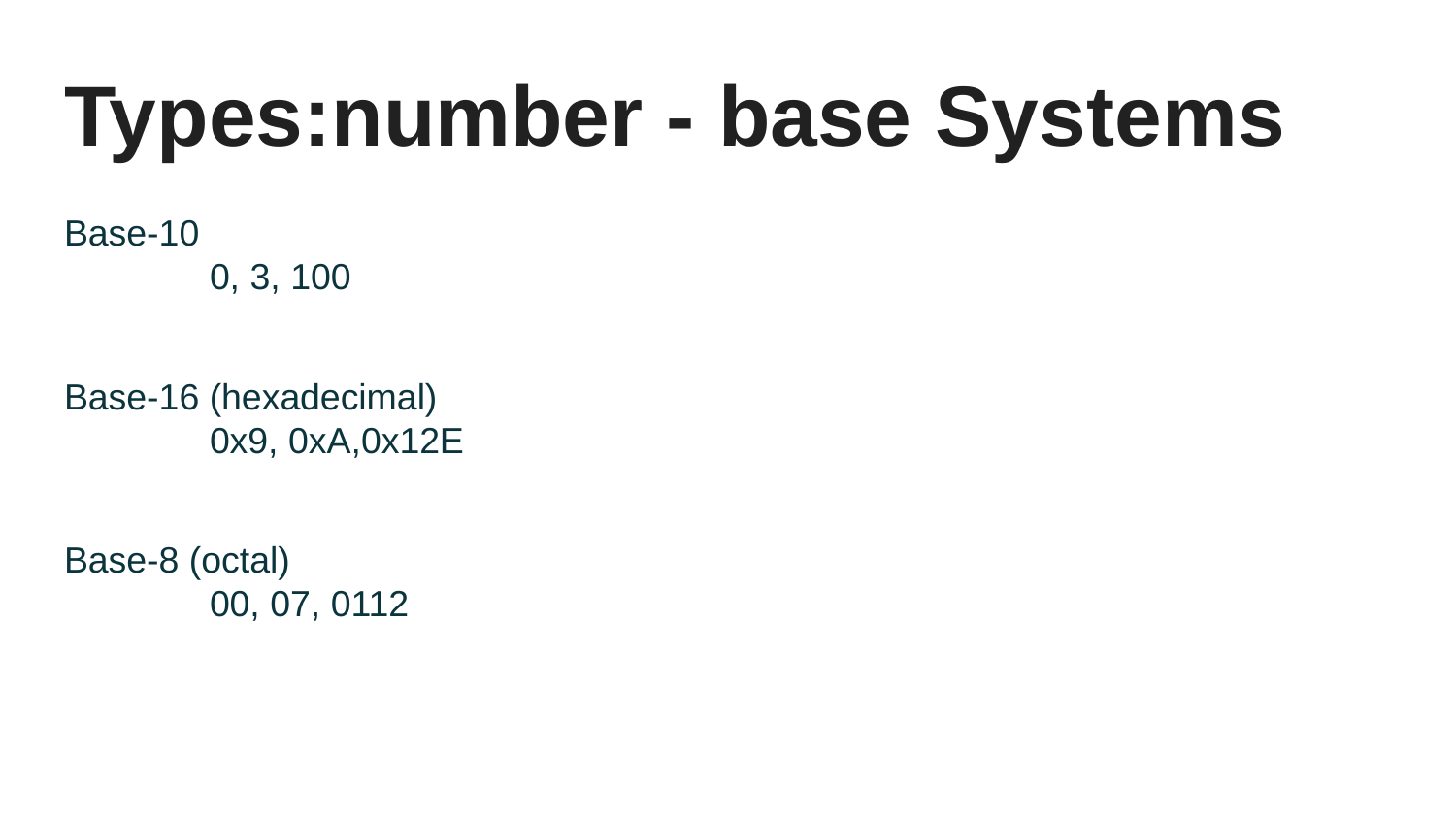

# Types:number - base Systems
Base-10
	0, 3, 100
Base-16 (hexadecimal)
	0x9, 0xA,0x12E
Base-8 (octal)
	00, 07, 0112